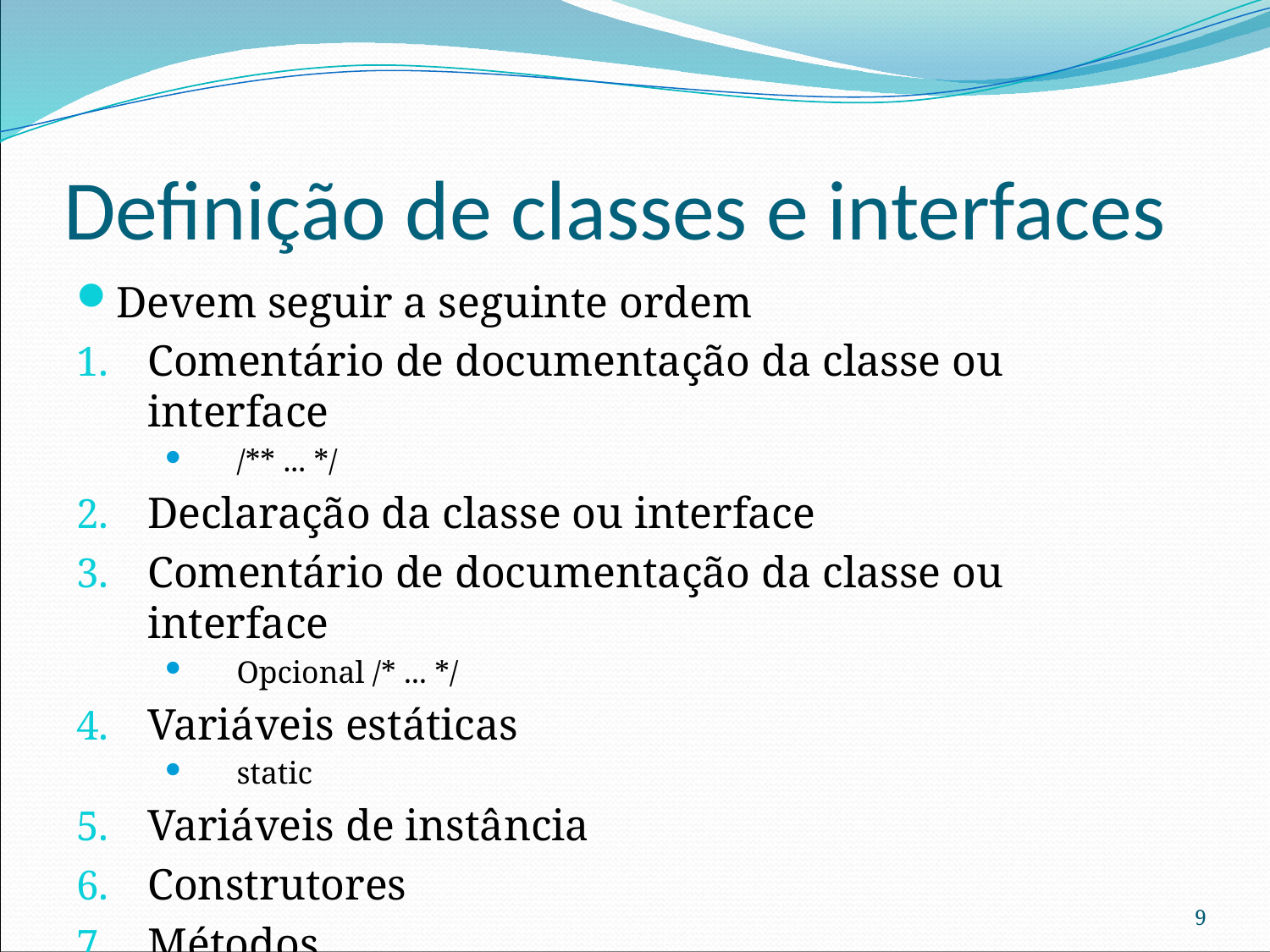

# Definição de classes e interfaces
Devem seguir a seguinte ordem
Comentário de documentação da classe ou interface
/** ... */
Declaração da classe ou interface
Comentário de documentação da classe ou interface
Opcional /* ... */
Variáveis estáticas
static
Variáveis de instância
Construtores
Métodos

9